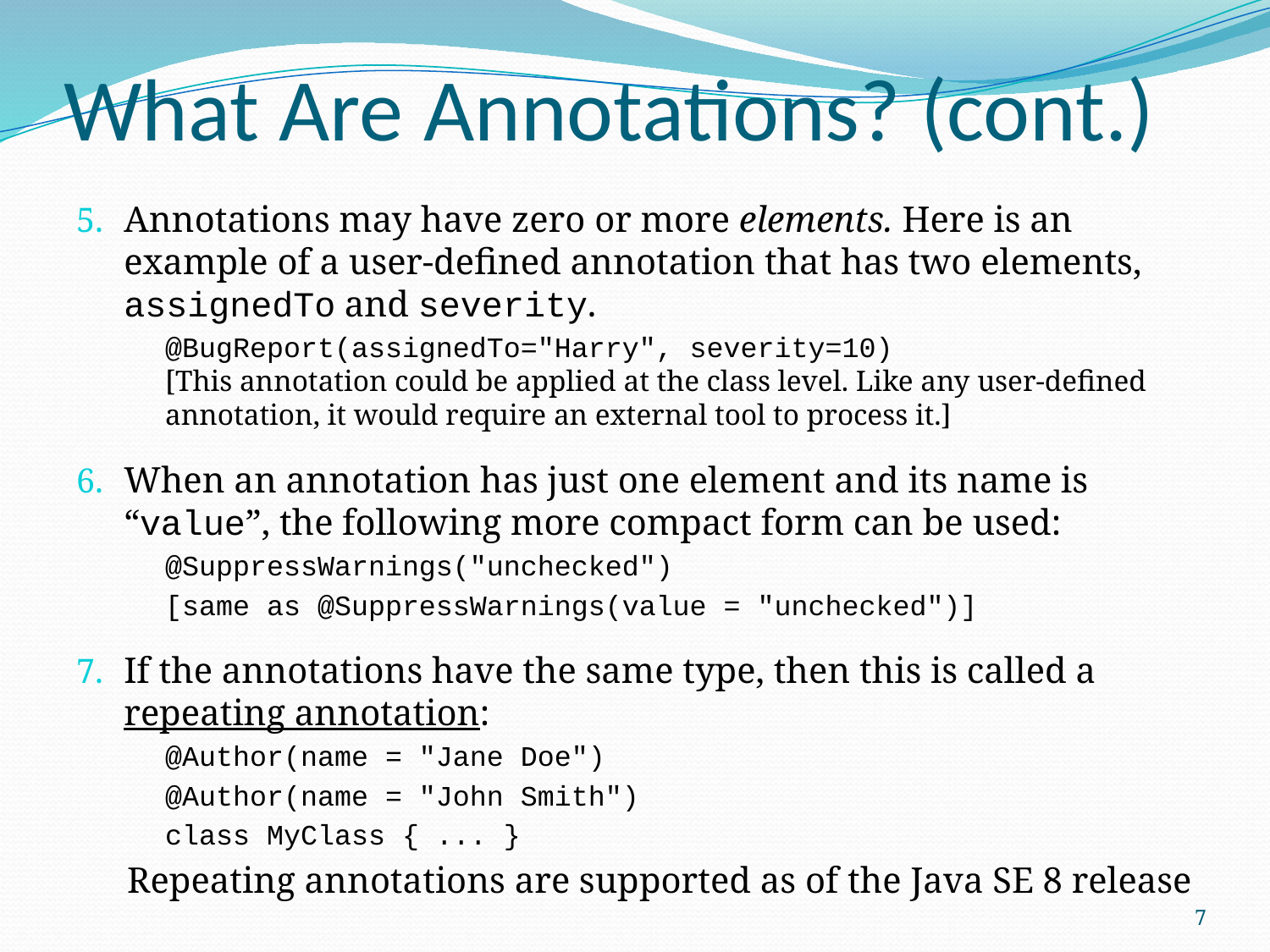

# What Are Annotations? (cont.)
Annotations may have zero or more elements. Here is an example of a user-defined annotation that has two elements, assignedTo and severity.
@BugReport(assignedTo="Harry", severity=10)
[This annotation could be applied at the class level. Like any user-defined annotation, it would require an external tool to process it.]

When an annotation has just one element and its name is “value”, the following more compact form can be used:
@SuppressWarnings("unchecked")
[same as @SuppressWarnings(value = "unchecked")]

If the annotations have the same type, then this is called a repeating annotation:
@Author(name = "Jane Doe")
@Author(name = "John Smith")
class MyClass { ... }
Repeating annotations are supported as of the Java SE 8 release

7